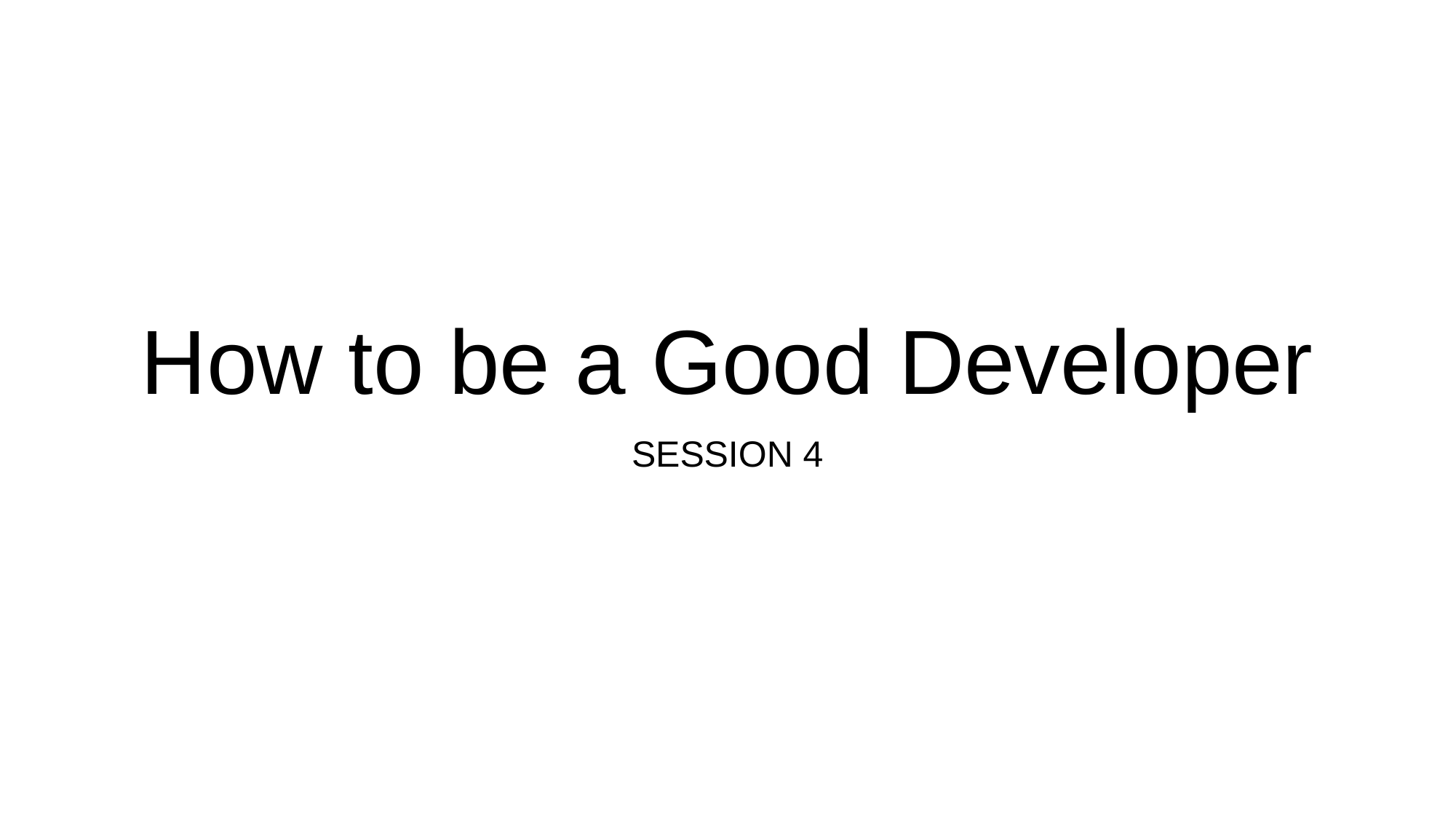

# How to be a Good Developer
SESSION 4